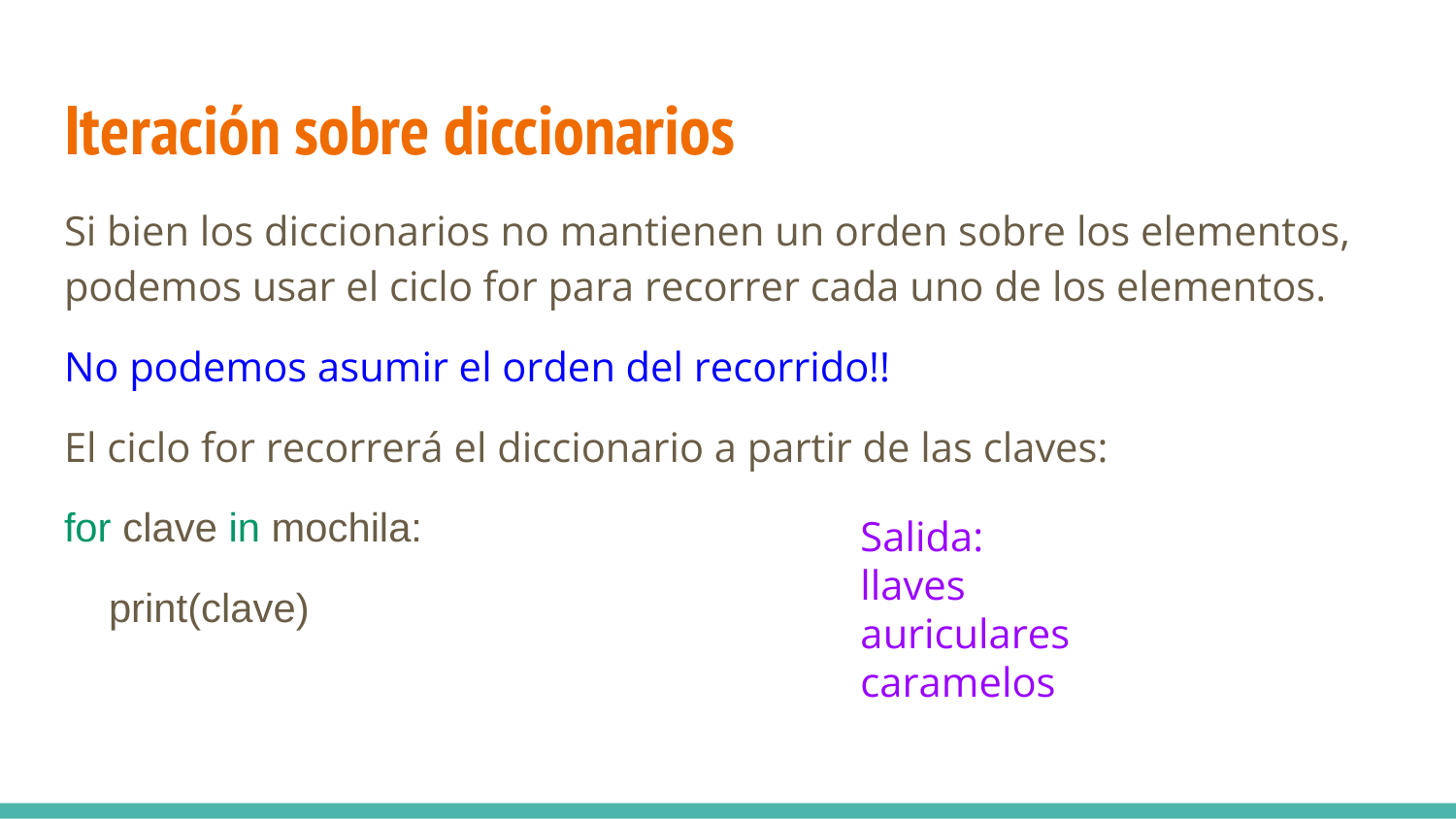

# Iteración sobre diccionarios
Si bien los diccionarios no mantienen un orden sobre los elementos, podemos usar el ciclo for para recorrer cada uno de los elementos.
No podemos asumir el orden del recorrido!!
El ciclo for recorrerá el diccionario a partir de las claves:
for clave in mochila:
    print(clave)

Salida:
llaves
auriculares
caramelos